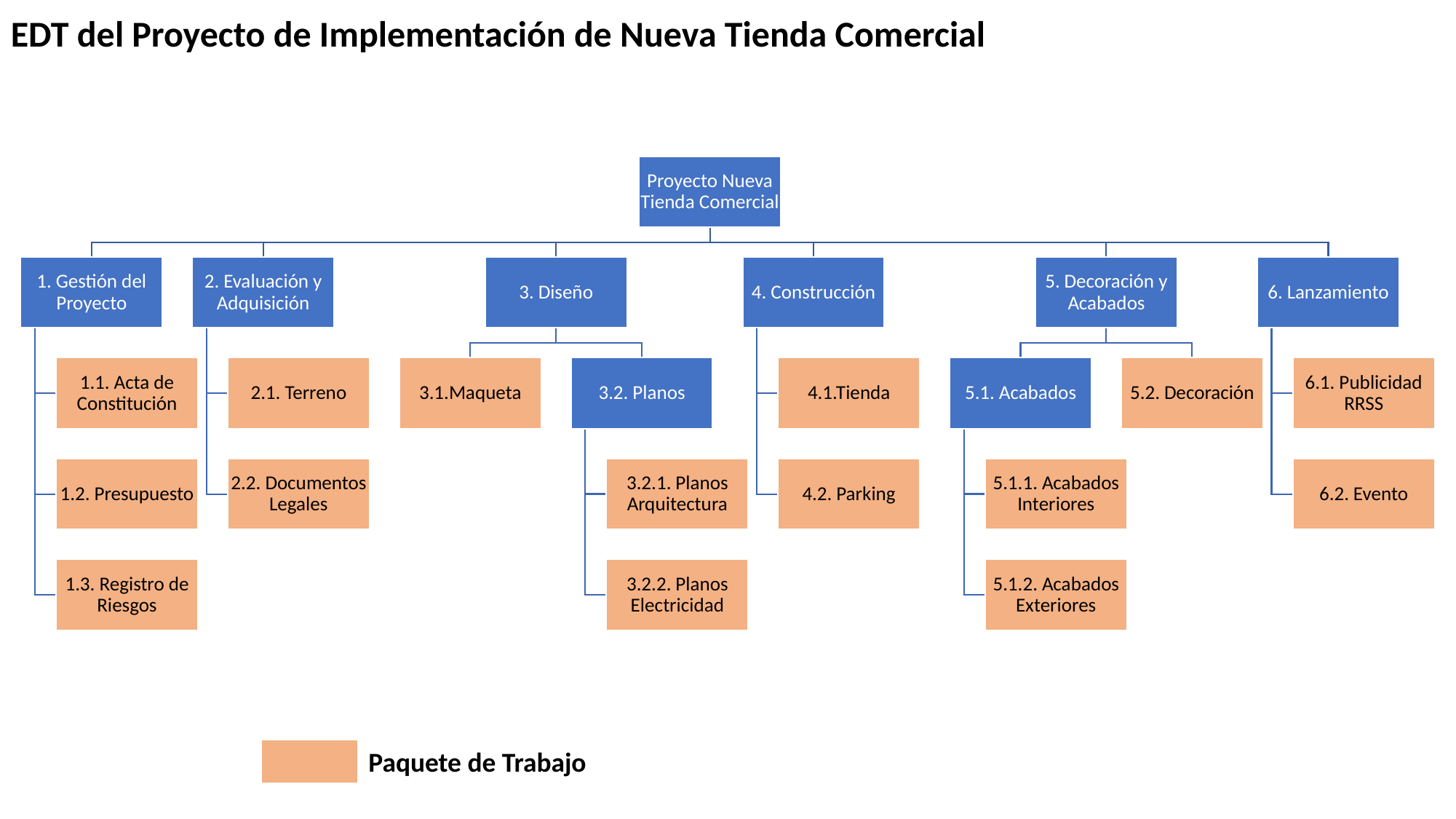

Proyecto Nueva Tienda Comercial
1. Gestión del Proyecto
1.1. Acta de Constitución
1.2. Presupuesto
1.3. Registro de Riesgos
2. Evaluación y Adquisición
2.1. Terreno
2.2. Documentos Legales
3. Diseño
3.1.Maqueta
3.2. Planos
3.2.1. Planos Arquitectura
3.2.2. Planos Electricidad
4. Construcción
4.1.Tienda
4.2. Parking
5. Decoración y Acabados
5.1. Acabados
5.1.1. Acabados Interiores
5.1.2. Acabados Exteriores
5.2. Decoración
6. Lanzamiento
6.1. Publicidad RRSS
6.2. Evento
EDT del Proyecto de Implementación de Nueva Tienda Comercial
Paquete de Trabajo